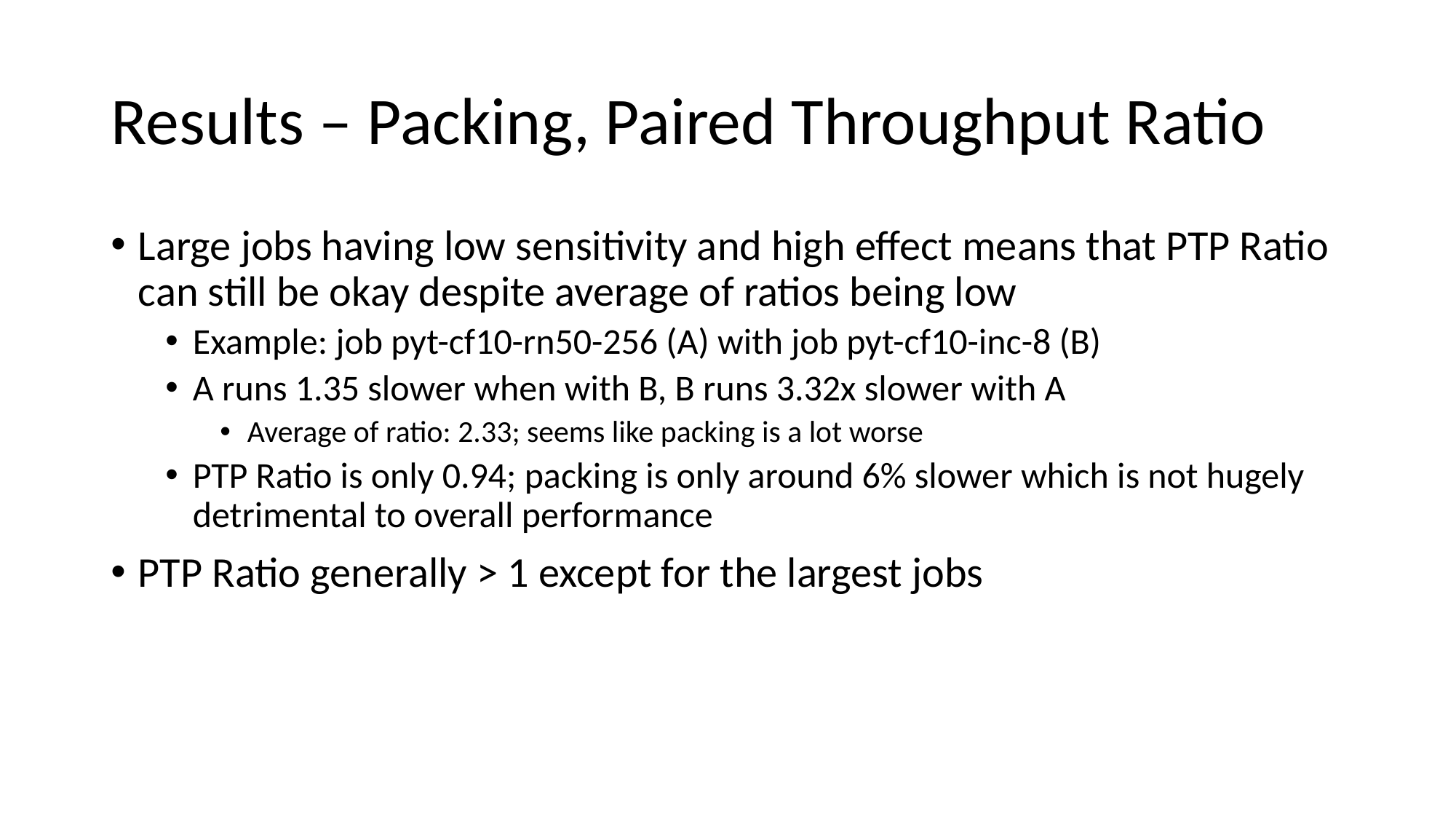

# Results – Packing, Paired Throughput Ratio
Large jobs having low sensitivity and high effect means that PTP Ratio can still be okay despite average of ratios being low
Example: job pyt-cf10-rn50-256 (A) with job pyt-cf10-inc-8 (B)
A runs 1.35 slower when with B, B runs 3.32x slower with A
Average of ratio: 2.33; seems like packing is a lot worse
PTP Ratio is only 0.94; packing is only around 6% slower which is not hugely detrimental to overall performance
PTP Ratio generally > 1 except for the largest jobs